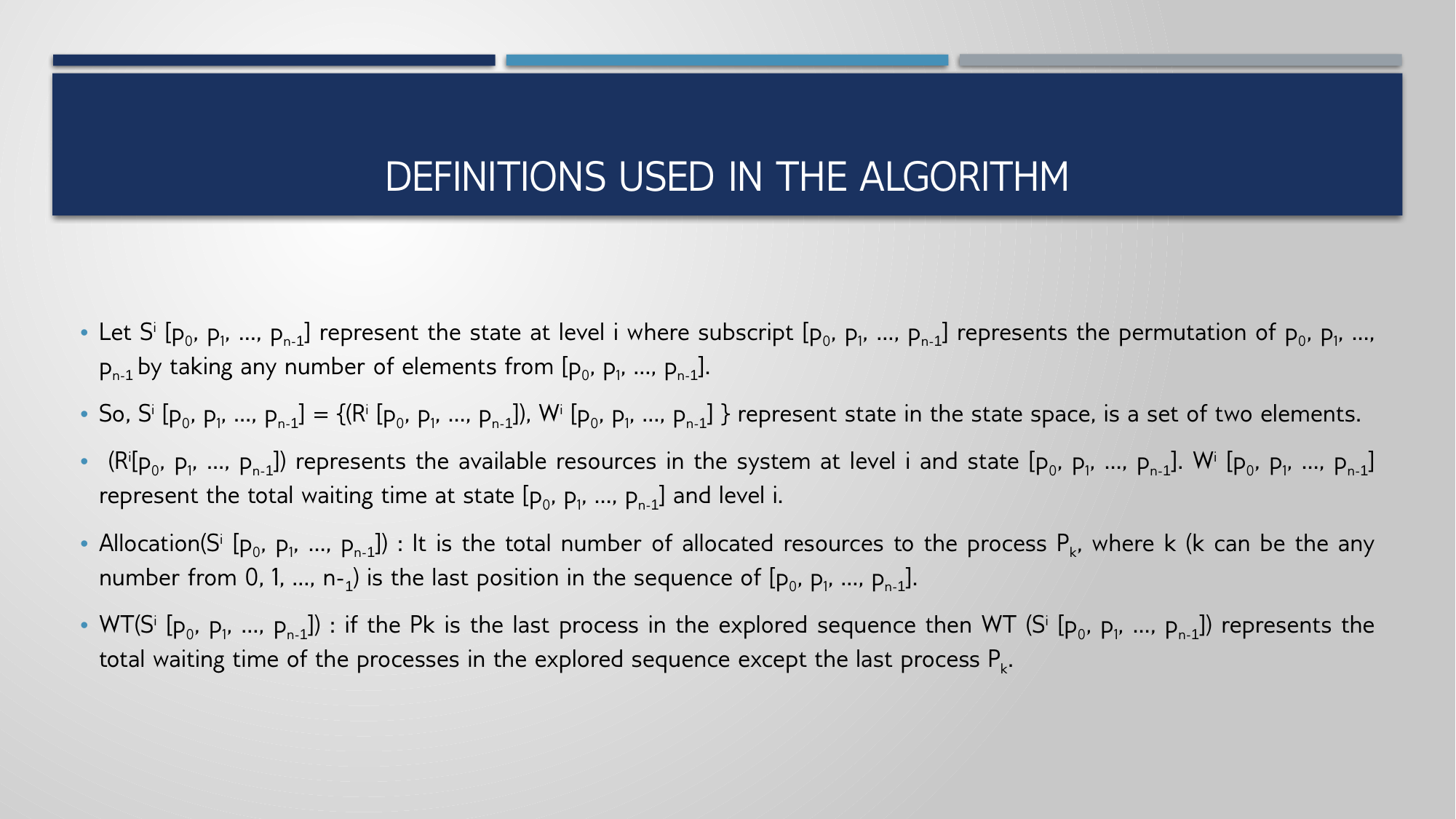

# DEFINITIONS USED IN THE ALGORITHM

Let Si [p0, p1, …, pn-1] represent the state at level i where subscript [p0, p1, …, pn-1] represents the permutation of p0, p1, …, pn-1 by taking any number of elements from [p0, p1, …, pn-1].
So, Si [p0, p1, …, pn-1] = {(Ri [p0, p1, …, pn-1]), Wi [p0, p1, …, pn-1] } represent state in the state space, is a set of two elements.
 (Ri[p0, p1, …, pn-1]) represents the available resources in the system at level i and state [p0, p1, …, pn-1]. Wi [p0, p1, …, pn-1] represent the total waiting time at state [p0, p1, …, pn-1] and level i.
Allocation(Si [p0, p1, …, pn-1]) : It is the total number of allocated resources to the process Pk, where k (k can be the any number from 0, 1, …, n-1) is the last position in the sequence of [p0, p1, …, pn-1].
WT(Si [p0, p1, …, pn-1]) : if the Pk is the last process in the explored sequence then WT (Si [p0, p1, …, pn-1]) represents the total waiting time of the processes in the explored sequence except the last process Pk.